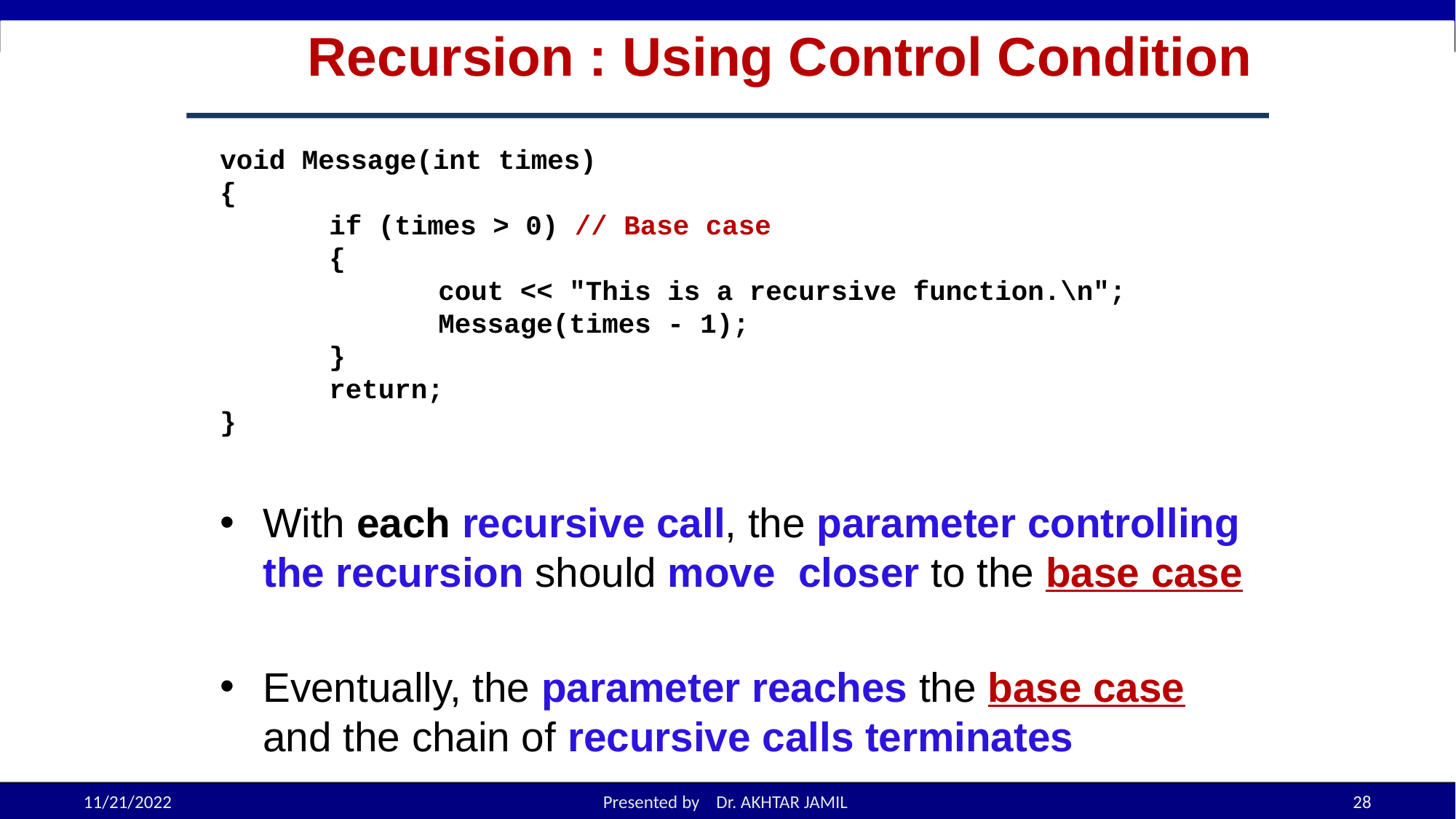

# Recursion : Using Control Condition

void Message(int times)
{
	if (times > 0) // Base case
	{
		cout << "This is a recursive function.\n";
		Message(times ‑ 1);
	}
	return;
}
With each recursive call, the parameter controlling the recursion should move  closer to the base case

Eventually, the parameter reaches the base case and the chain of recursive calls terminates
11/21/2022
Presented by    Dr. AKHTAR JAMIL
28